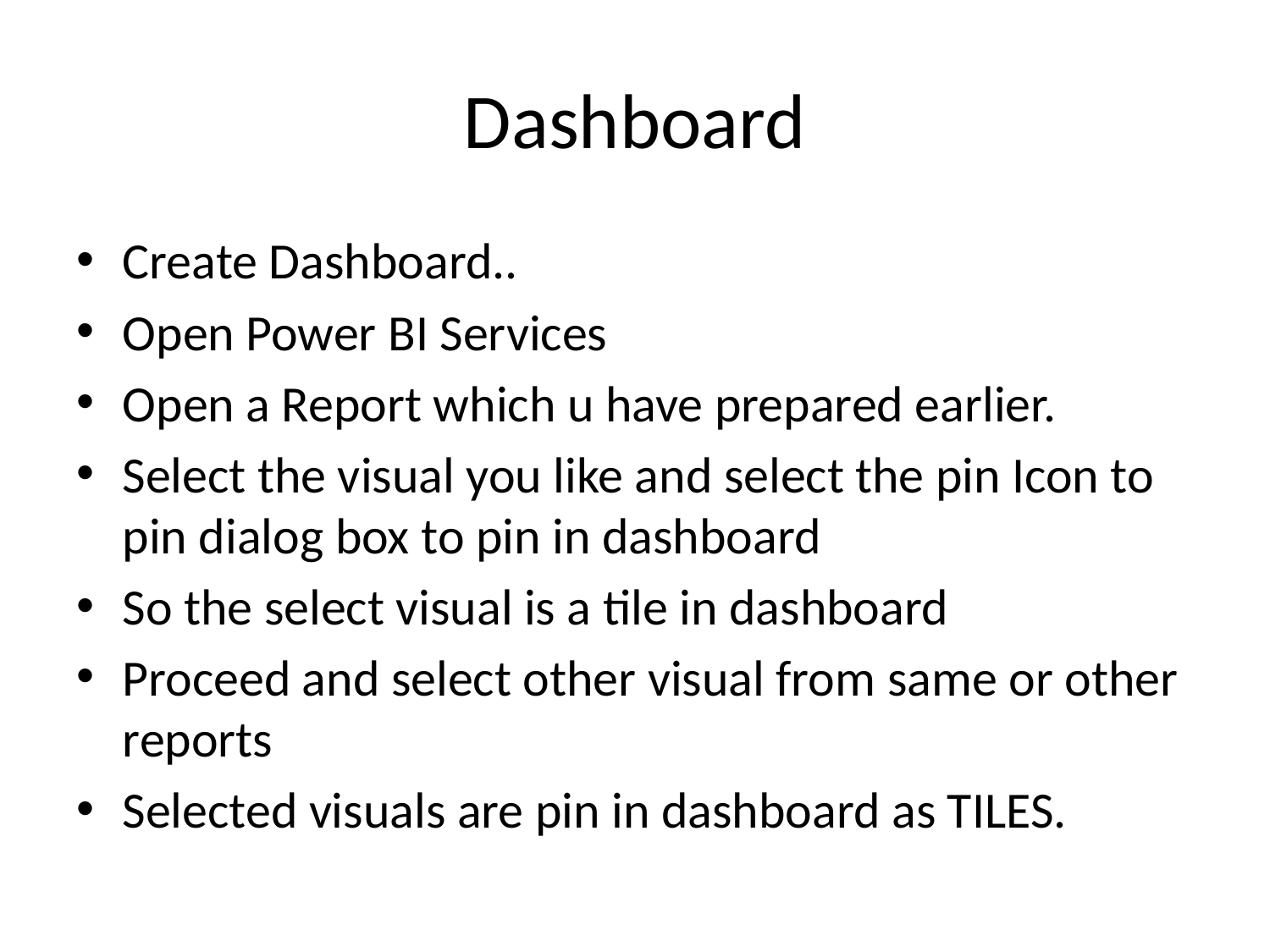

# Dashboard
Create Dashboard..
Open Power BI Services
Open a Report which u have prepared earlier.
Select the visual you like and select the pin Icon to pin dialog box to pin in dashboard
So the select visual is a tile in dashboard
Proceed and select other visual from same or other reports
Selected visuals are pin in dashboard as TILES.